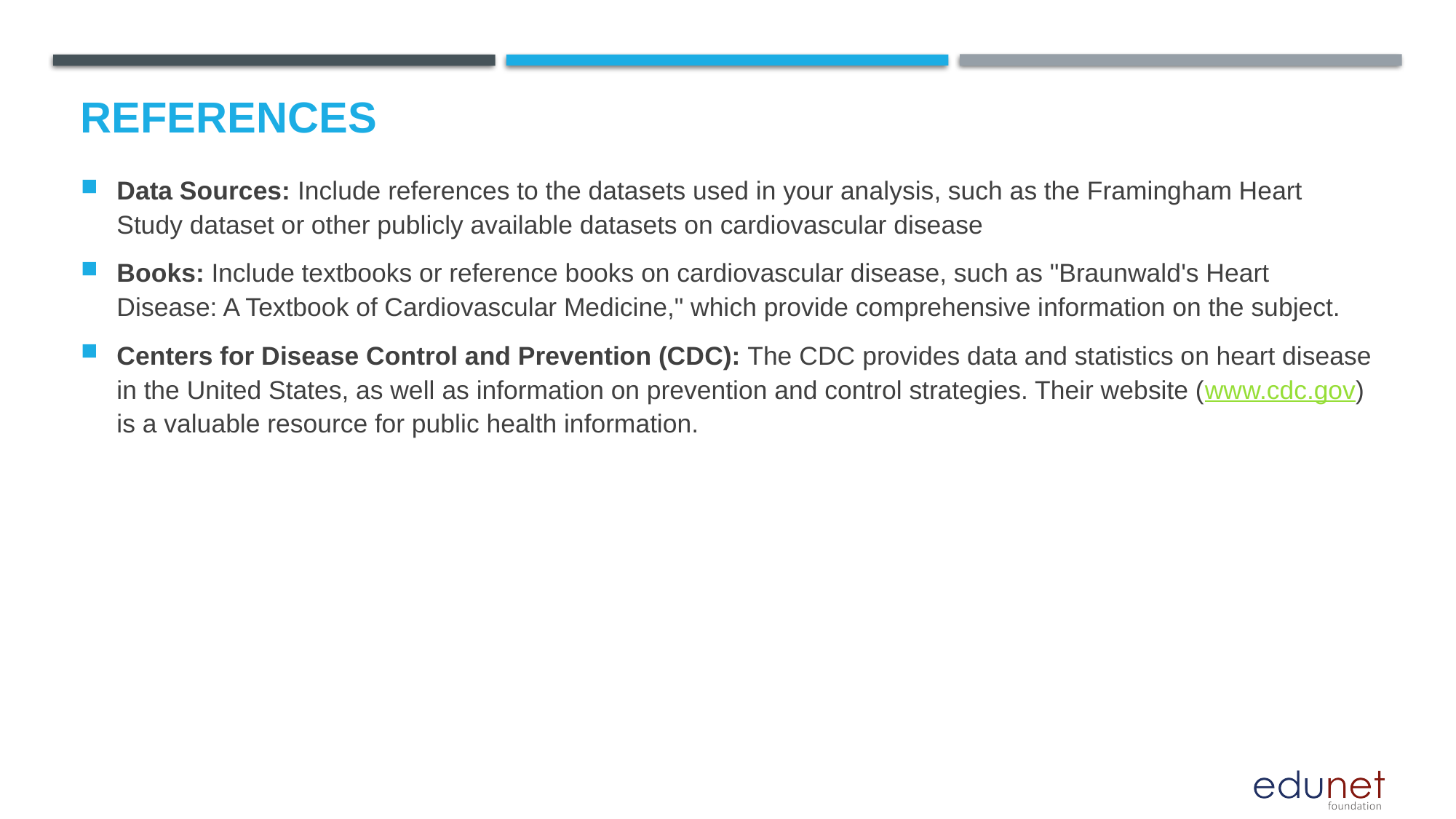

Data Sources: Include references to the datasets used in your analysis, such as the Framingham Heart Study dataset or other publicly available datasets on cardiovascular disease
Books: Include textbooks or reference books on cardiovascular disease, such as "Braunwald's Heart Disease: A Textbook of Cardiovascular Medicine," which provide comprehensive information on the subject.
Centers for Disease Control and Prevention (CDC): The CDC provides data and statistics on heart disease in the United States, as well as information on prevention and control strategies. Their website (www.cdc.gov) is a valuable resource for public health information.
# References